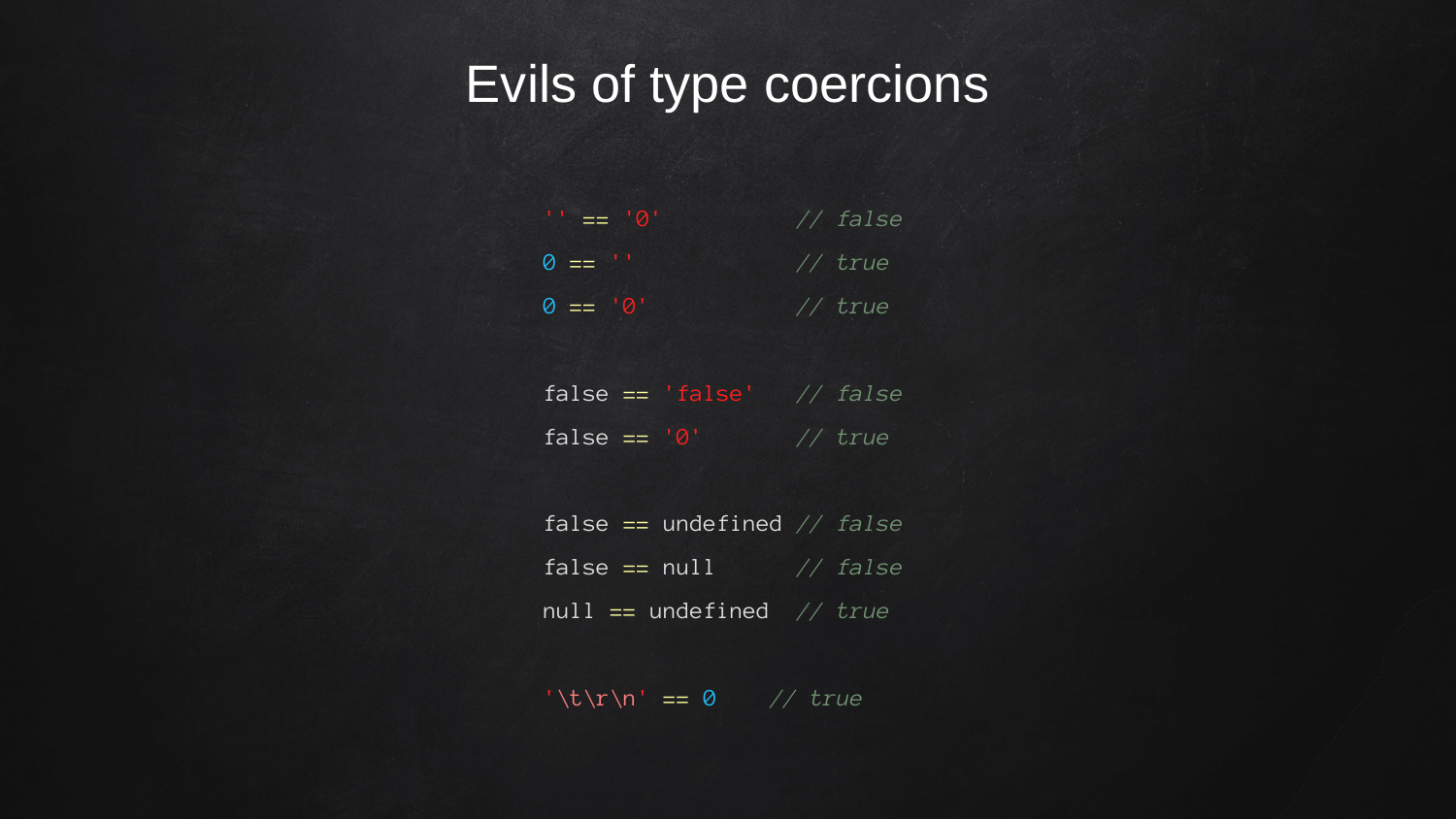

# Evils of type coercions
'' == '0'          // false
0 == ''            // true
0 == '0'           // true
false == 'false'   // false
false == '0'       // true
false == undefined // false
false == null      // false
null == undefined  // true
'\t\r\n' == 0    // true